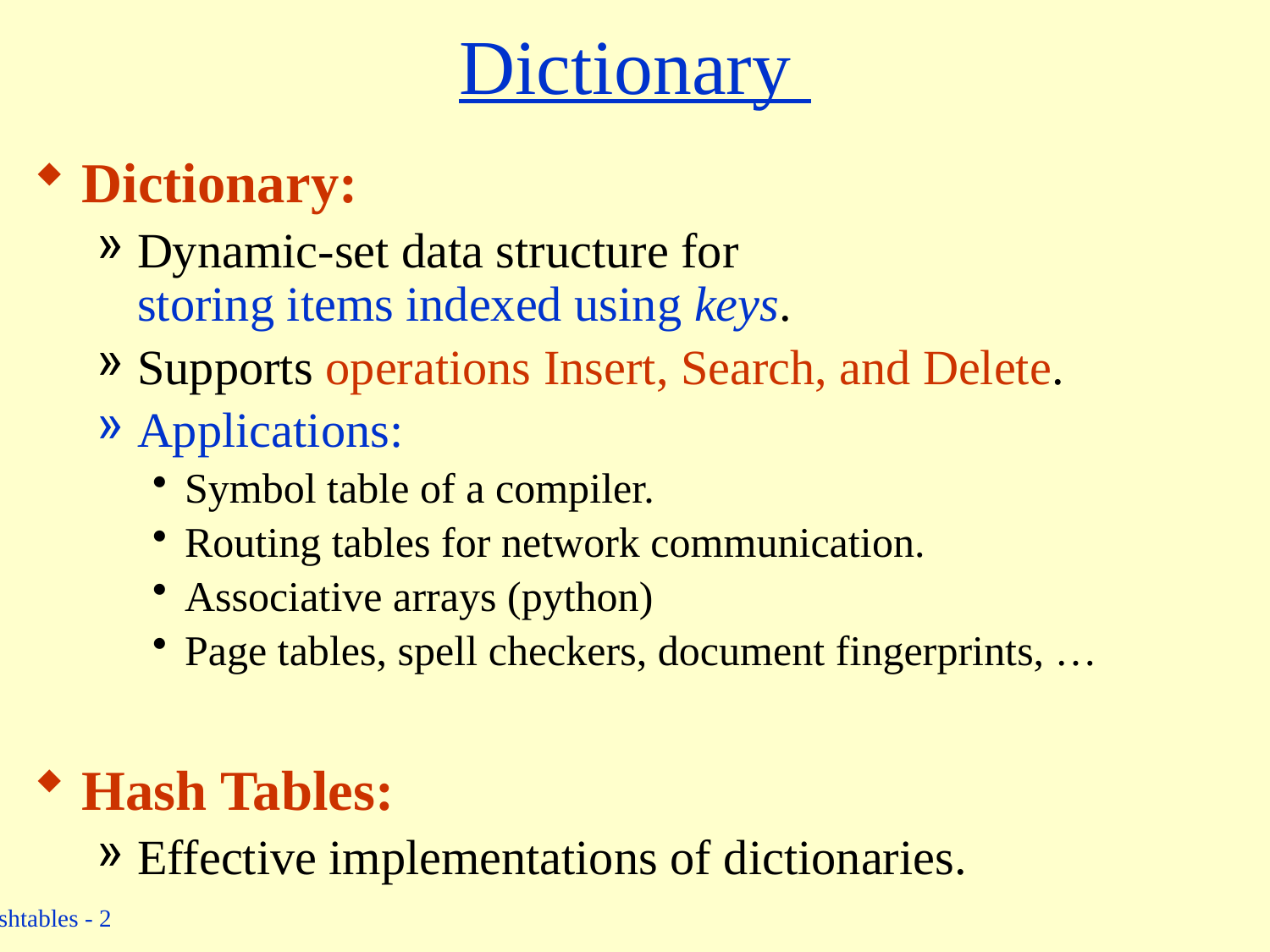

# Dictionary
Dictionary:
Dynamic-set data structure for
storing items indexed using keys.
Supports operations Insert, Search, and Delete.
Applications:
Symbol table of a compiler.
Routing tables for network communication.
Associative arrays (python)
Page tables, spell checkers, document fingerprints, …

Hash Tables:
Effective implementations of dictionaries.